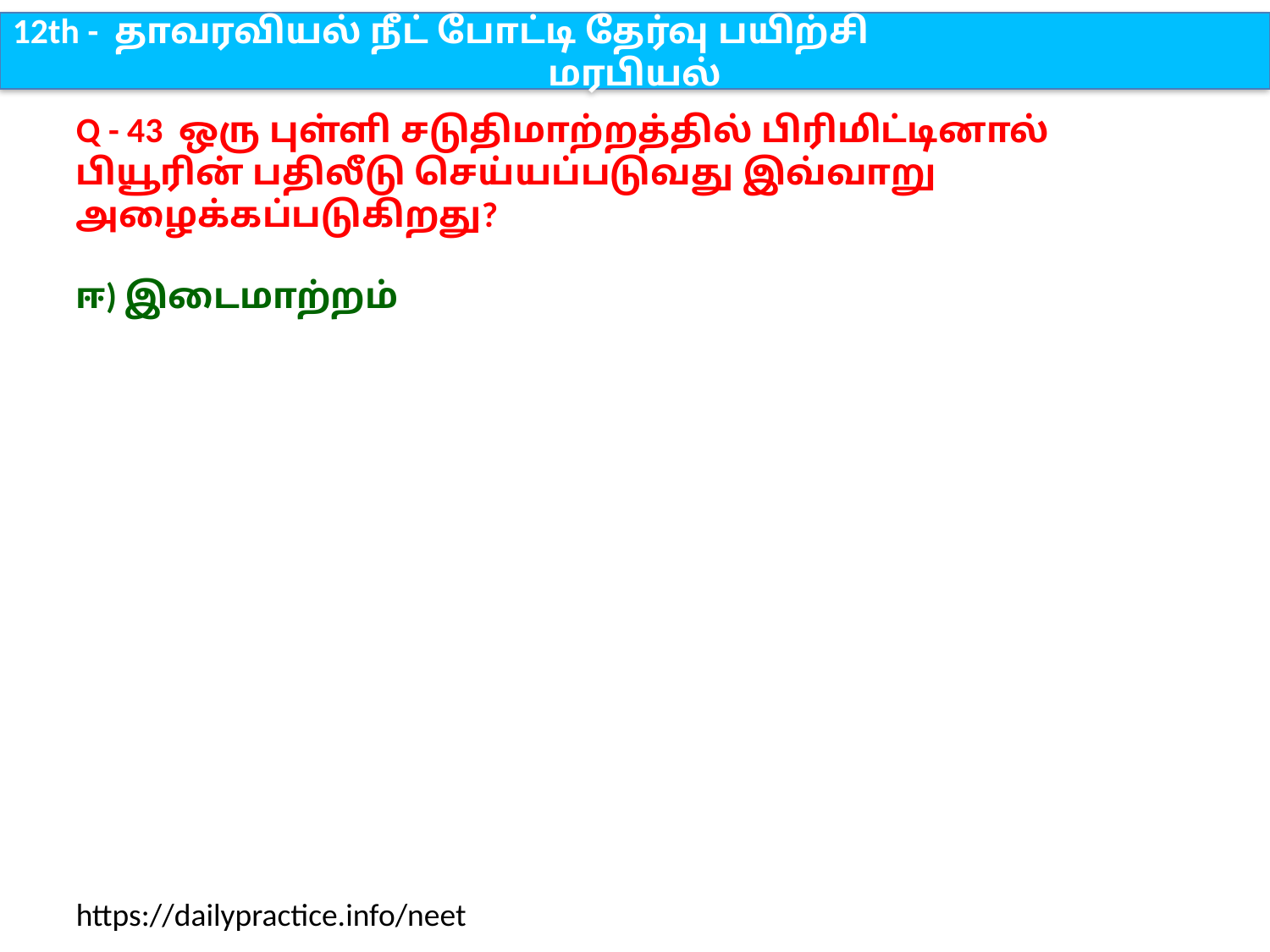

12th -  தாவரவியல் நீட் போட்டி தேர்வு பயிற்சி
மரபியல்

Q - 43  ஒரு புள்ளி சடுதிமாற்றத்தில் பிரிமிட்டினால் பியூரின் பதிலீடு செய்யப்படுவது இவ்வாறு அழைக்கப்படுகிறது?

ஈ) இடைமாற்றம்
https://dailypractice.info/neet